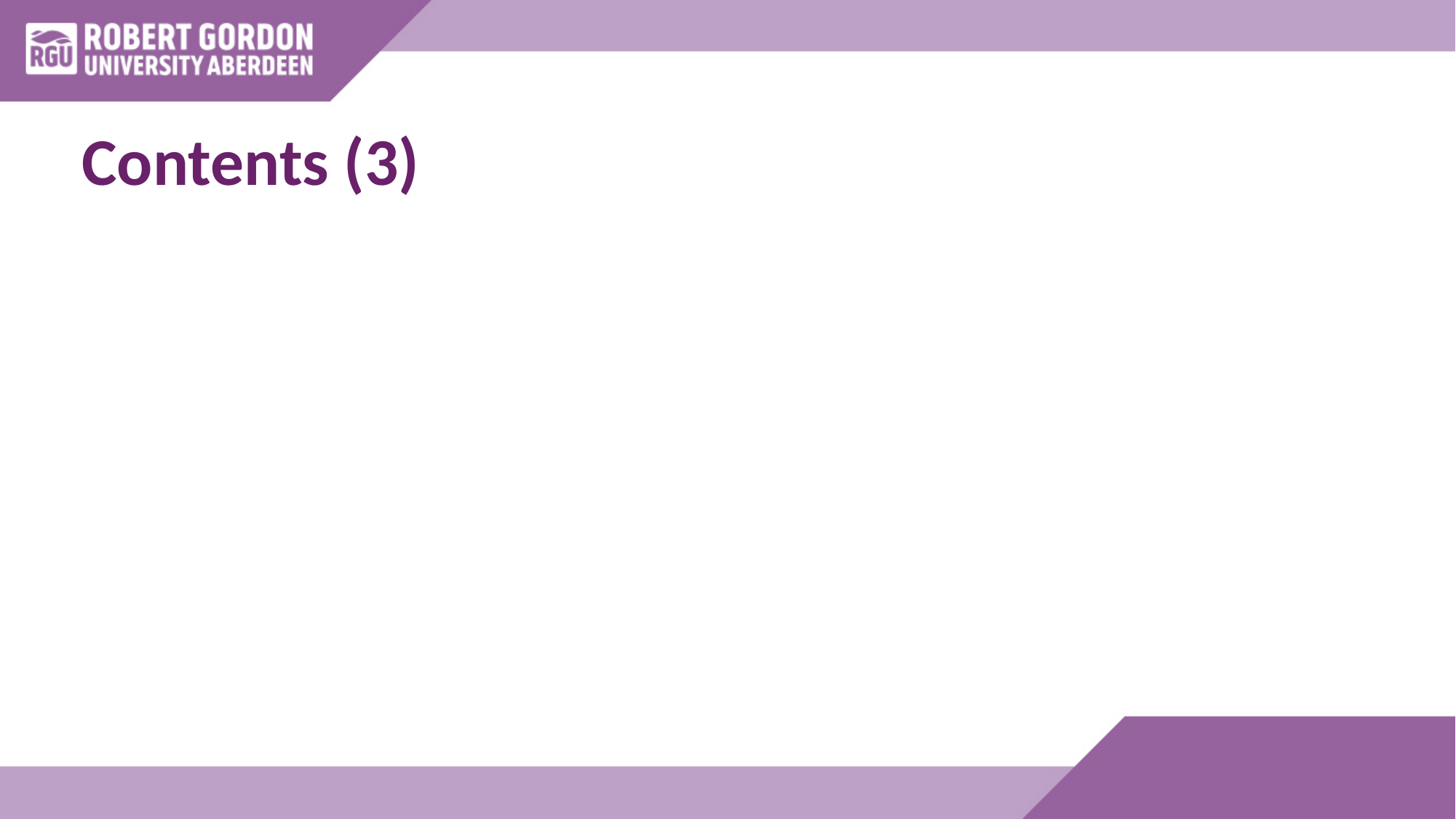

# Contents (3)
What are Association Rules?
Itemsets and Rules
Apriori Algorithm
Summary